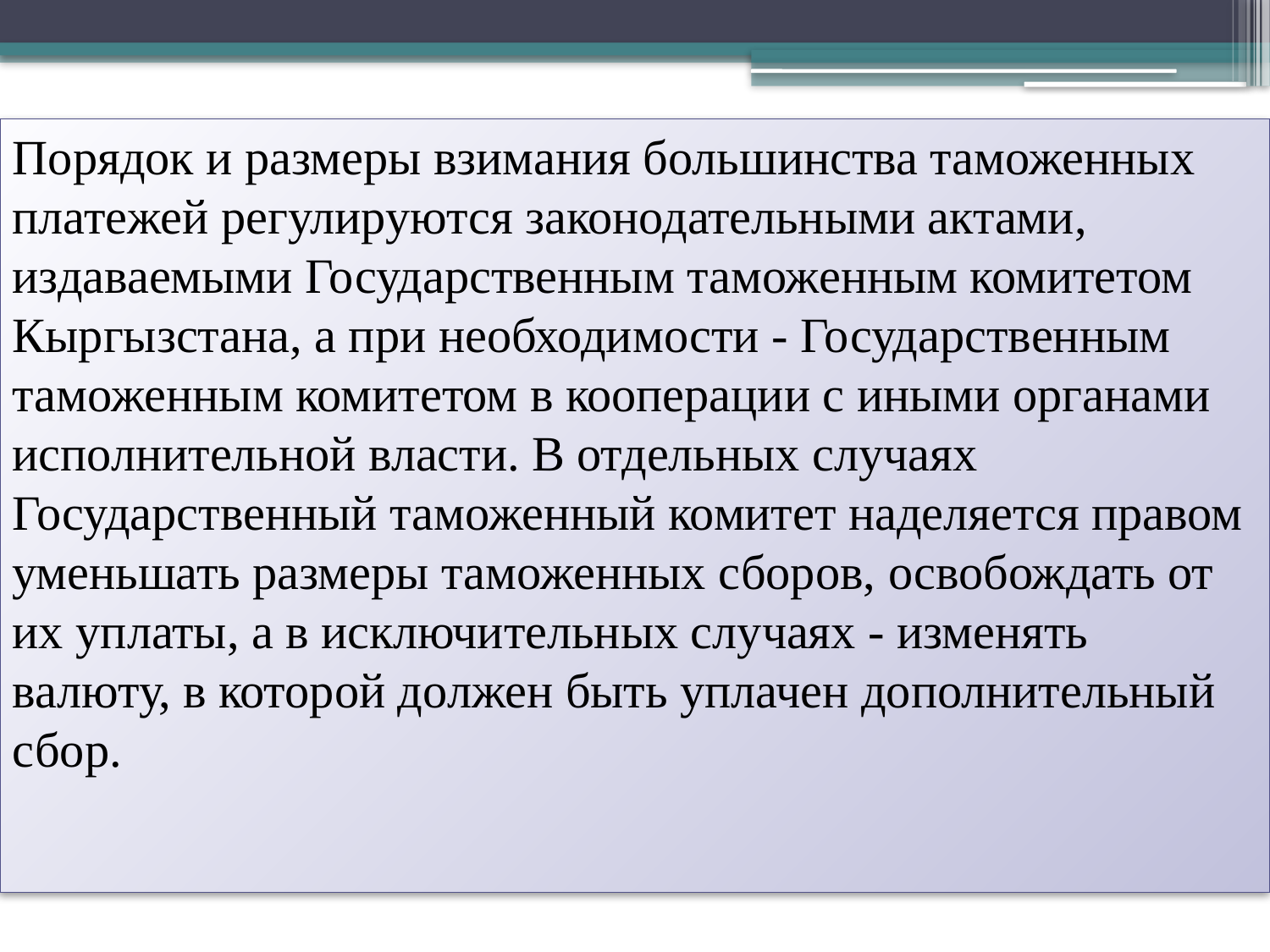

Порядок и размеры взимания большинства таможенных платежей регулируются законодательными актами, издаваемыми Государственным таможенным комитетом Кыргызстана, а при необходимости - Государственным таможенным комитетом в кооперации с иными органами исполнительной власти. В отдельных случаях Государственный таможенный комитет наделяется правом уменьшать размеры таможенных сборов, освобождать от их уплаты, а в исключительных случаях - изменять валюту, в которой должен быть уплачен дополнительный сбор.